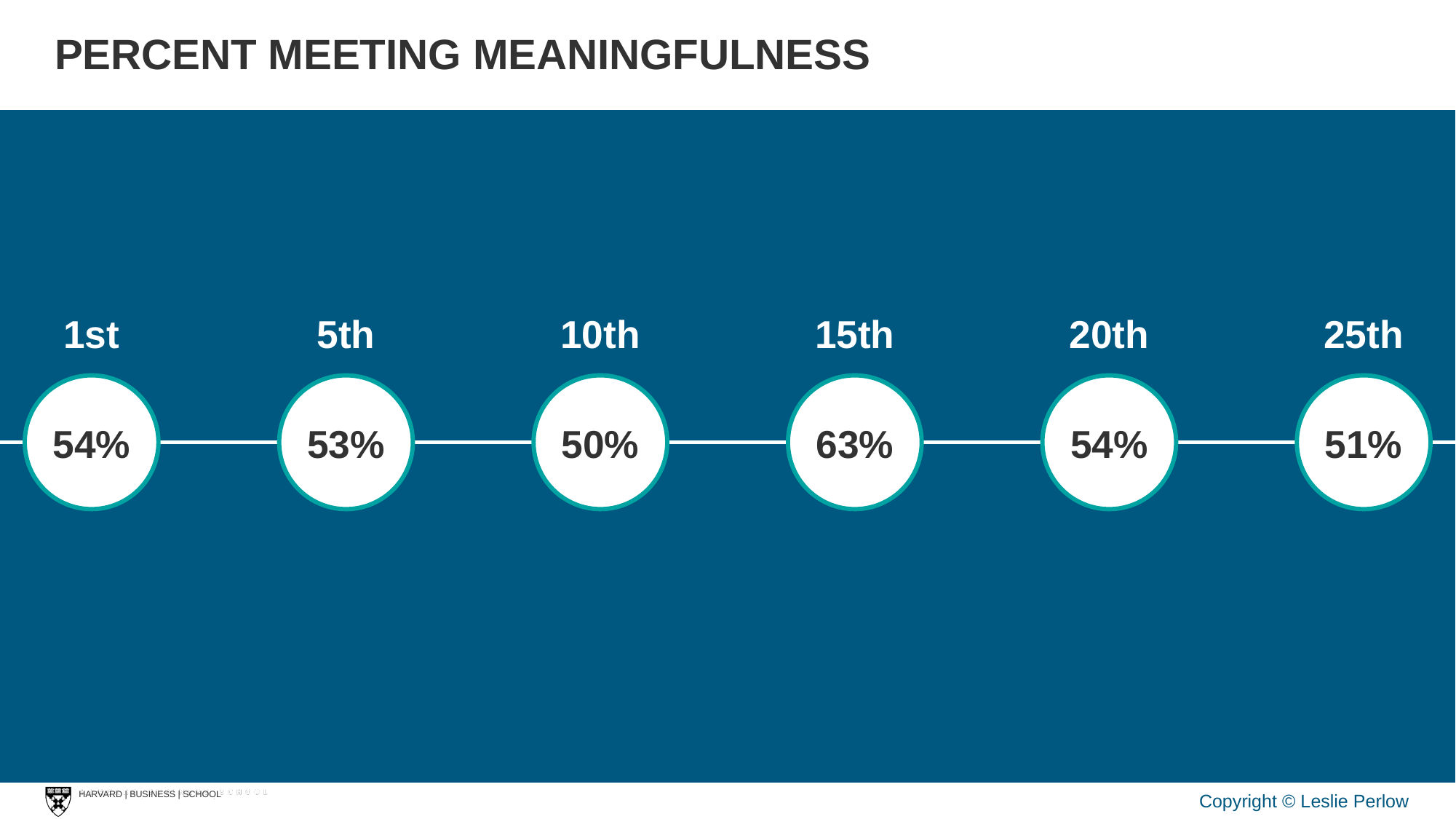

# PERCENT MEETING MEANINGFULNESS
10th
15th
20th
25th
1st
5th

54%
53%
50%
63%
54%
51%